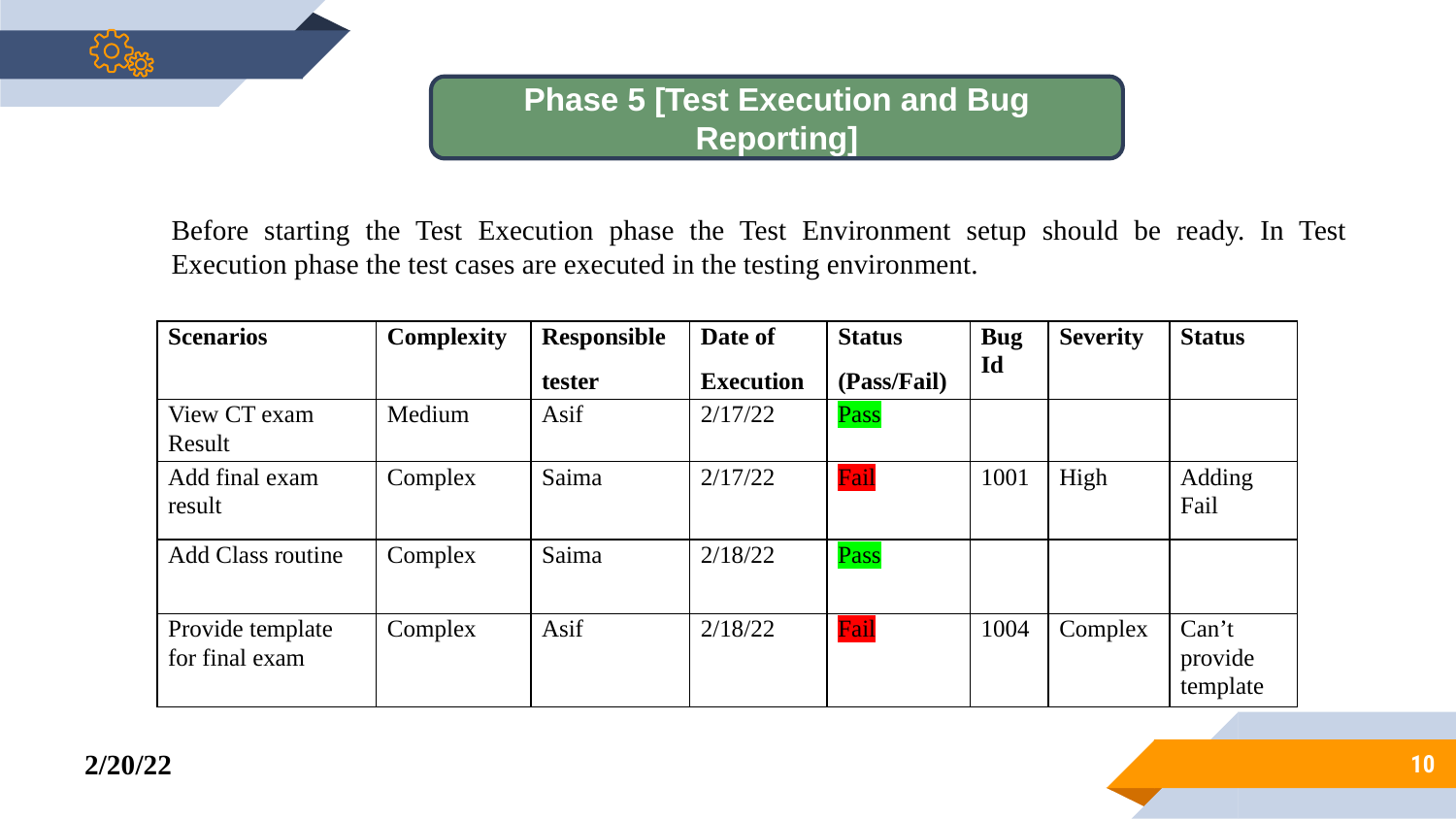

Phase 5 [Test Execution and Bug Reporting]
Before starting the Test Execution phase the Test Environment setup should be ready. In Test Execution phase the test cases are executed in the testing environment.
| Scenarios | Complexity | Responsible tester | Date of Execution | Status (Pass/Fail) | Bug Id | Severity | Status |
| --- | --- | --- | --- | --- | --- | --- | --- |
| View CT exam Result | Medium | Asif | 2/17/22 | Pass |  |  |  |
| --- | --- | --- | --- | --- | --- | --- | --- |
| Add final exam result | Complex | Saima | 2/17/22 | Fail | 1001 | High | Adding Fail |
| --- | --- | --- | --- | --- | --- | --- | --- |
| Add Class routine | Complex | Saima | 2/18/22 | Pass |  |  |  |
| --- | --- | --- | --- | --- | --- | --- | --- |
| Provide template for final exam | Complex | Asif | 2/18/22 | Fail | 1004 | Complex | Can’t provide template |
| --- | --- | --- | --- | --- | --- | --- | --- |
10
2/20/22